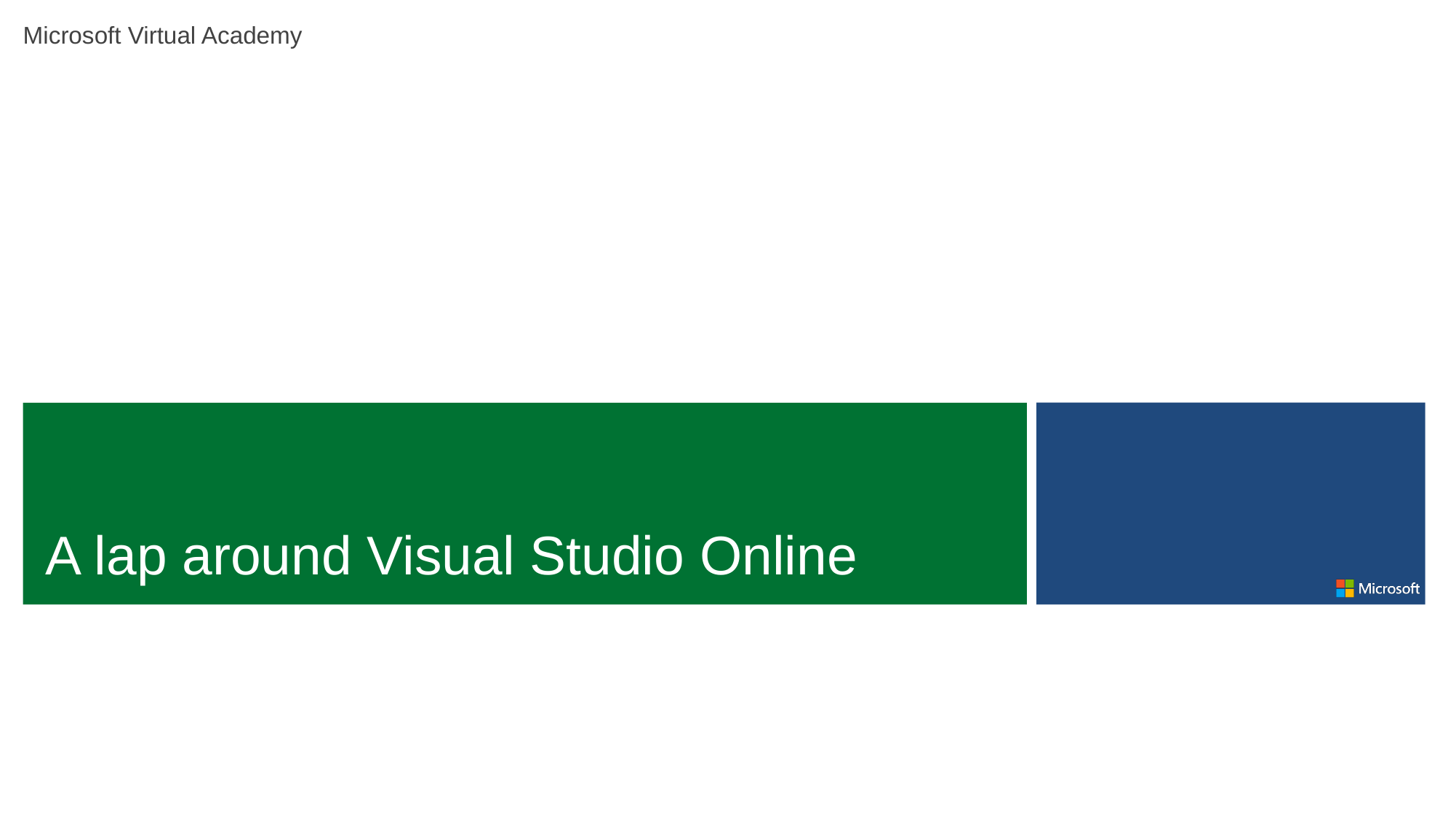

# A lap around Visual Studio Online